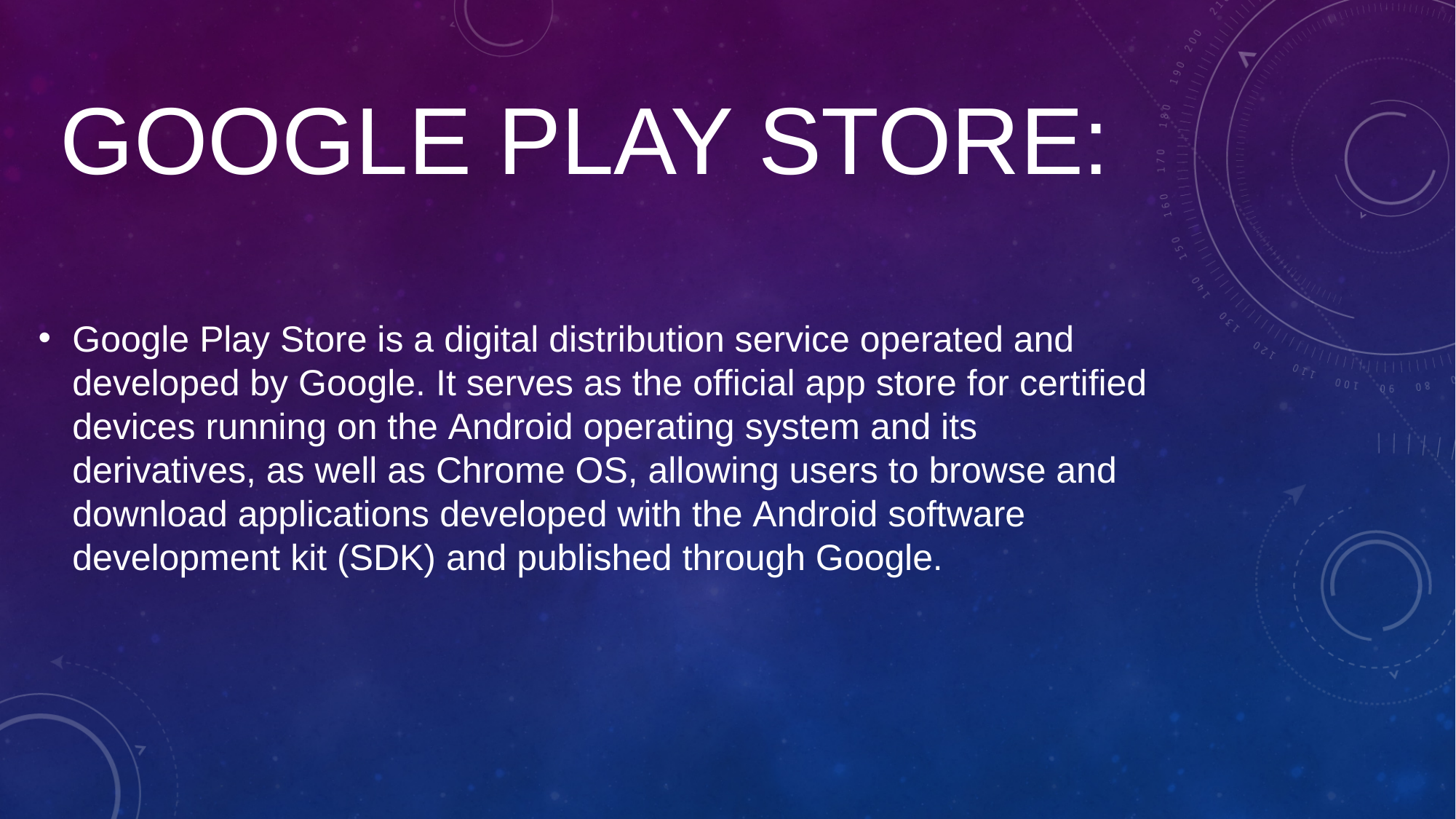

# GOOGLE PLAY STORE:
Google Play Store is a digital distribution service operated and developed by Google. It serves as the official app store for certified devices running on the Android operating system and its derivatives, as well as Chrome OS, allowing users to browse and download applications developed with the Android software development kit (SDK) and published through Google.